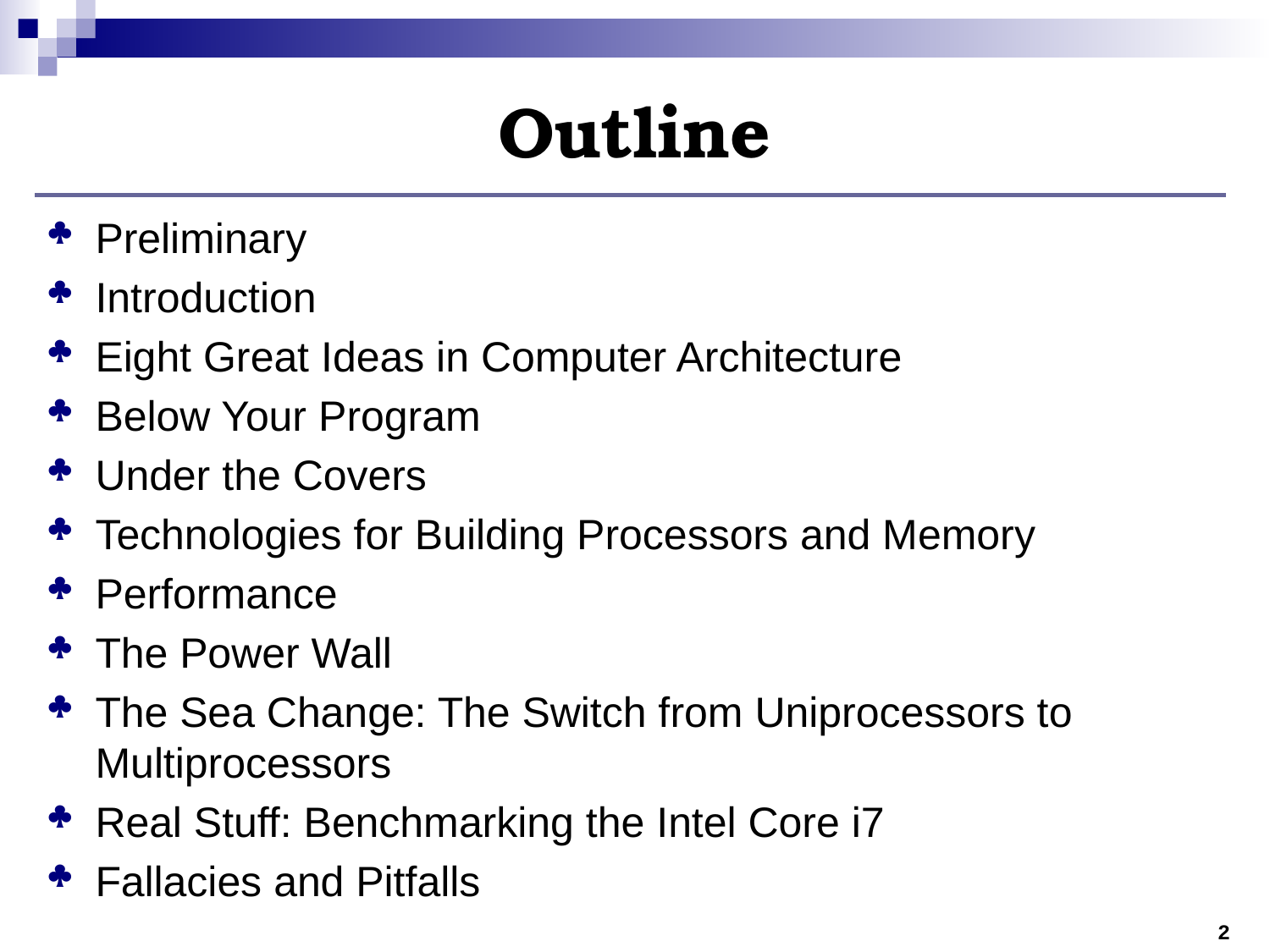

# Outline
Preliminary
Introduction
Eight Great Ideas in Computer Architecture
Below Your Program
Under the Covers
Technologies for Building Processors and Memory
Performance
The Power Wall
The Sea Change: The Switch from Uniprocessors to Multiprocessors
Real Stuff: Benchmarking the Intel Core i7
Fallacies and Pitfalls
2